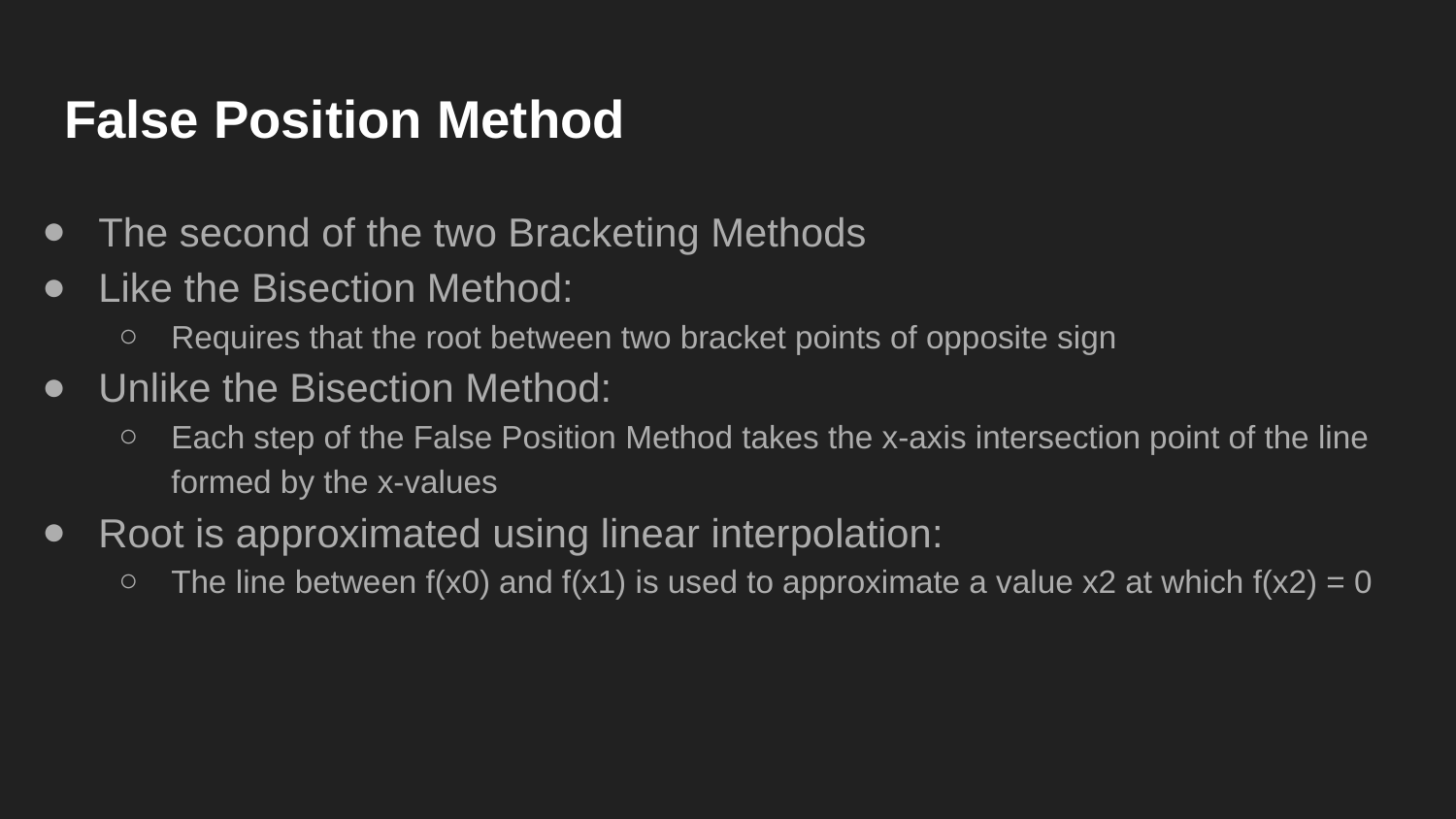

# False Position Method
The second of the two Bracketing Methods
Like the Bisection Method:
Requires that the root between two bracket points of opposite sign
Unlike the Bisection Method:
Each step of the False Position Method takes the x-axis intersection point of the line formed by the x-values
Root is approximated using linear interpolation:
The line between f(x0) and f(x1) is used to approximate a value x2 at which f(x2) = 0